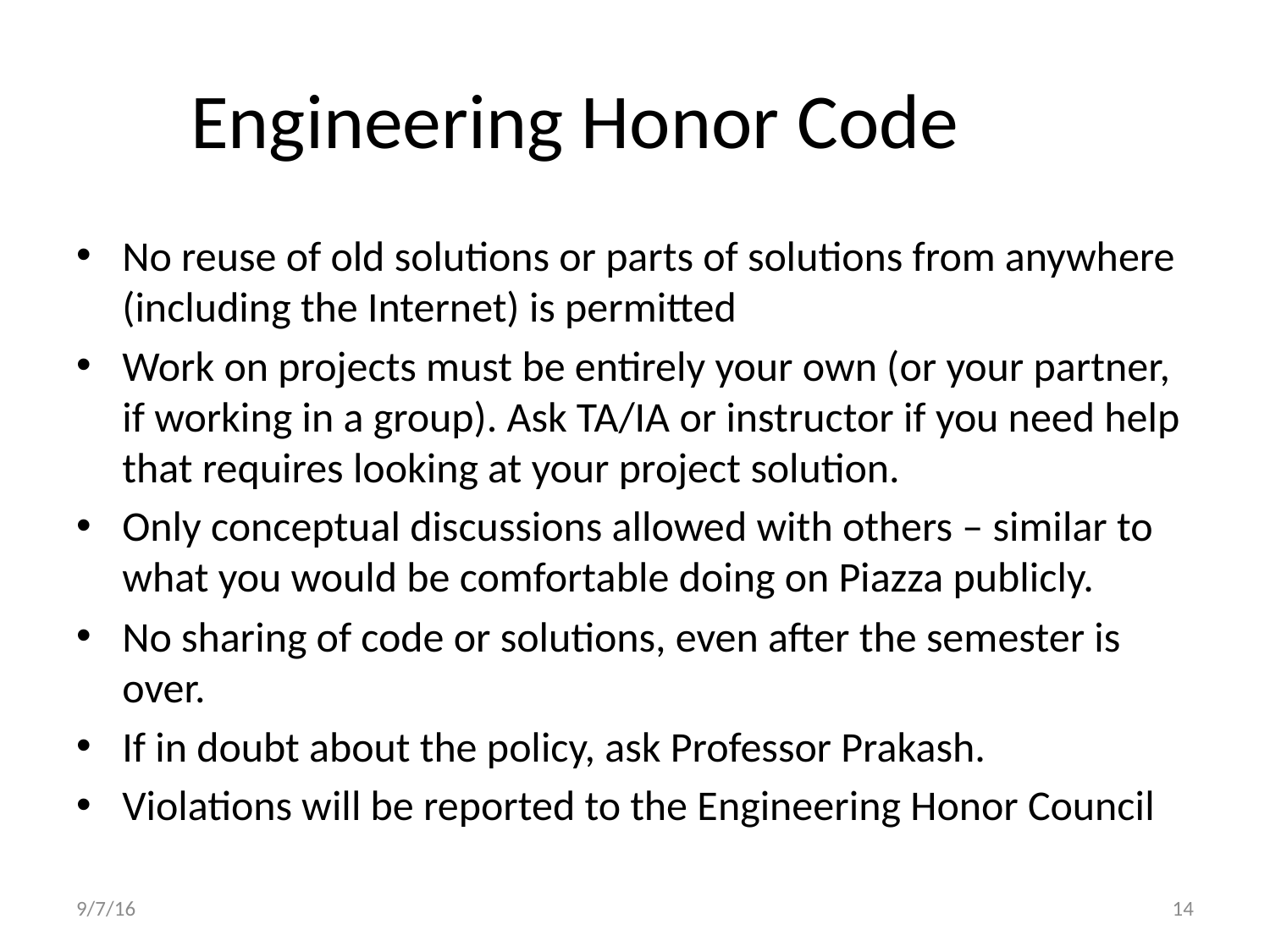

# Engineering Honor Code
No reuse of old solutions or parts of solutions from anywhere (including the Internet) is permitted
Work on projects must be entirely your own (or your partner, if working in a group). Ask TA/IA or instructor if you need help that requires looking at your project solution.
Only conceptual discussions allowed with others – similar to what you would be comfortable doing on Piazza publicly.
No sharing of code or solutions, even after the semester is over.
If in doubt about the policy, ask Professor Prakash.
Violations will be reported to the Engineering Honor Council
9/7/16
14